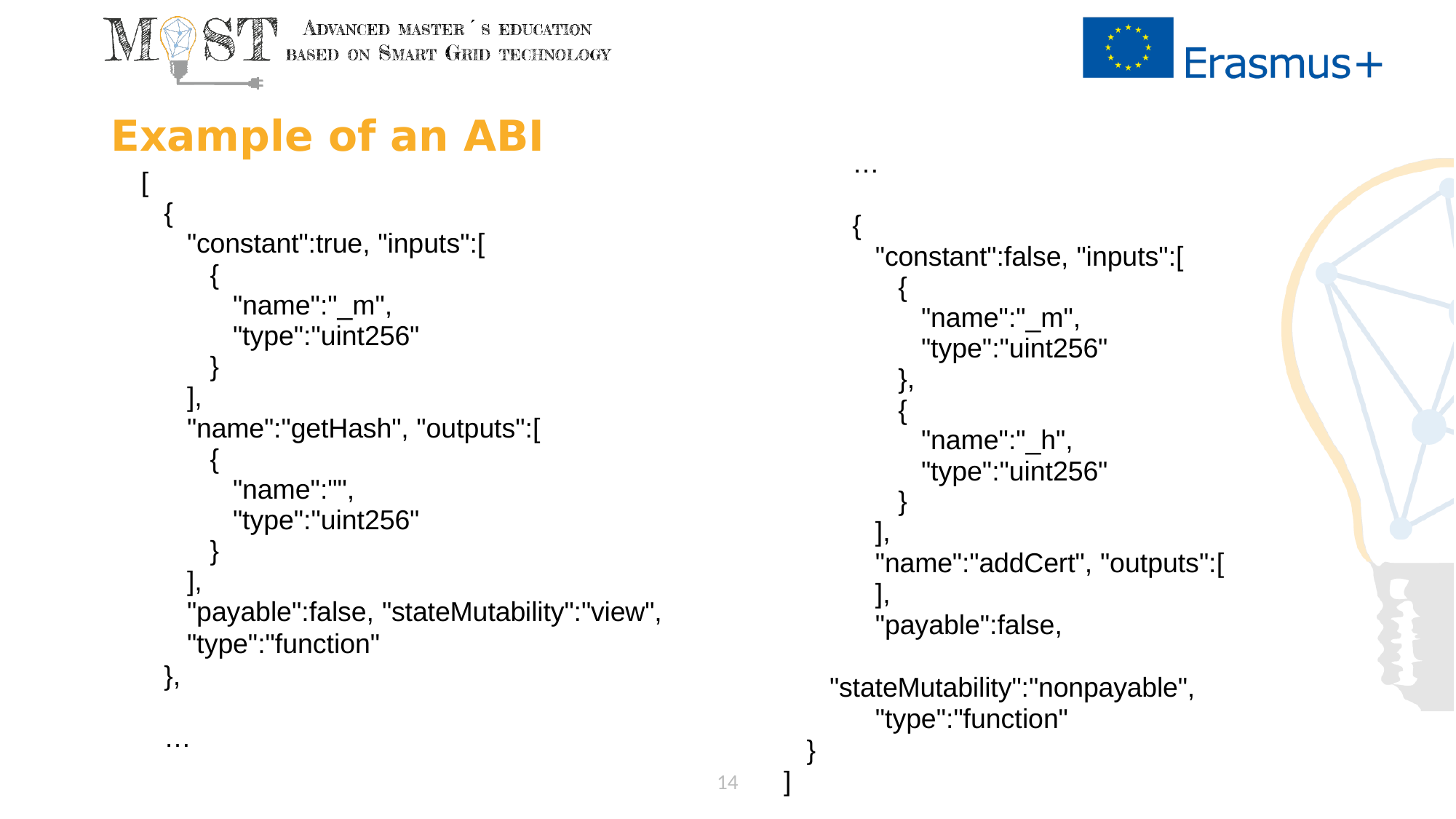

# Example of an ABI
…

{
"constant":false, "inputs":[
{
"name":"_m",
"type":"uint256"
},
{
"name":"_h",
"type":"uint256"
}
],
"name":"addCert", "outputs":[
],
"payable":false,

"stateMutability":"nonpayable", "type":"function"
}
]
[
{
"constant":true, "inputs":[
{
"name":"_m",
"type":"uint256"
}
],
"name":"getHash", "outputs":[
{
"name":"",
"type":"uint256"
}
],
"payable":false, "stateMutability":"view", "type":"function"
},

…
14